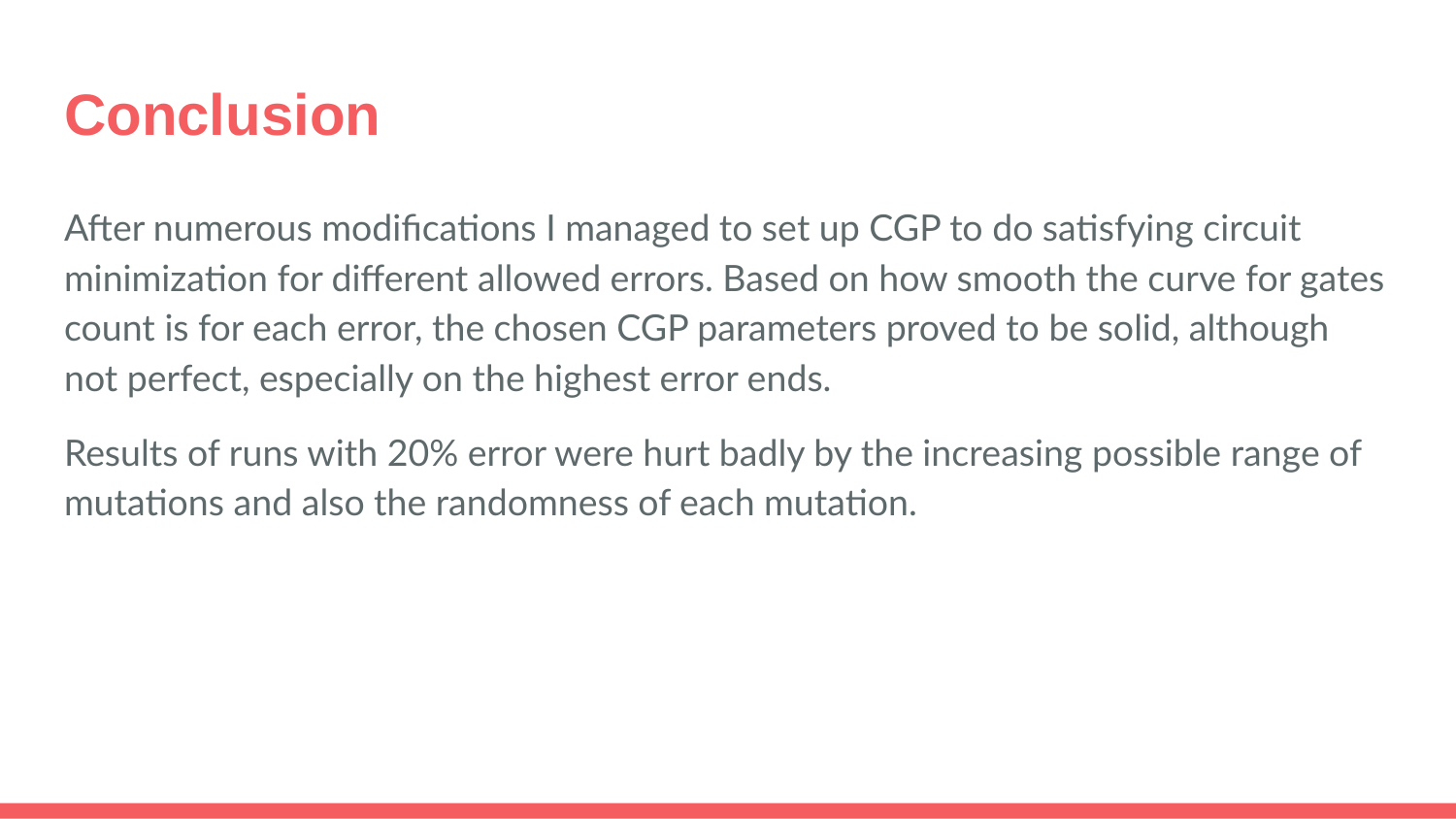

# Conclusion
After numerous modifications I managed to set up CGP to do satisfying circuit minimization for different allowed errors. Based on how smooth the curve for gates count is for each error, the chosen CGP parameters proved to be solid, although not perfect, especially on the highest error ends.
Results of runs with 20% error were hurt badly by the increasing possible range of mutations and also the randomness of each mutation.